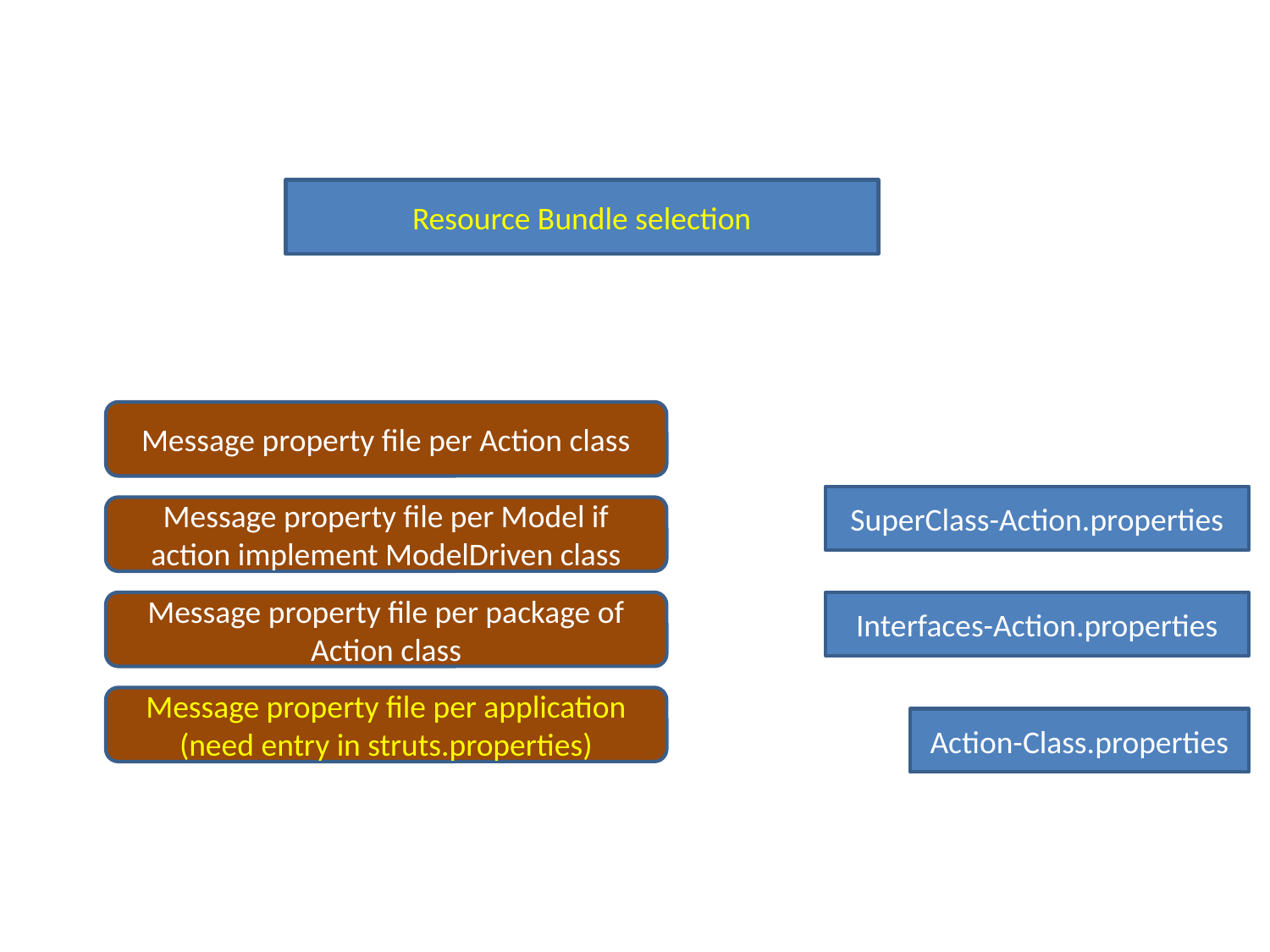

Resource Bundle selection
Message property file per Action class
SuperClass-Action.properties
Message property file per Model if action implement ModelDriven class
Message property file per package of Action class
Interfaces-Action.properties
Message property file per application (need entry in struts.properties)
Action-Class.properties